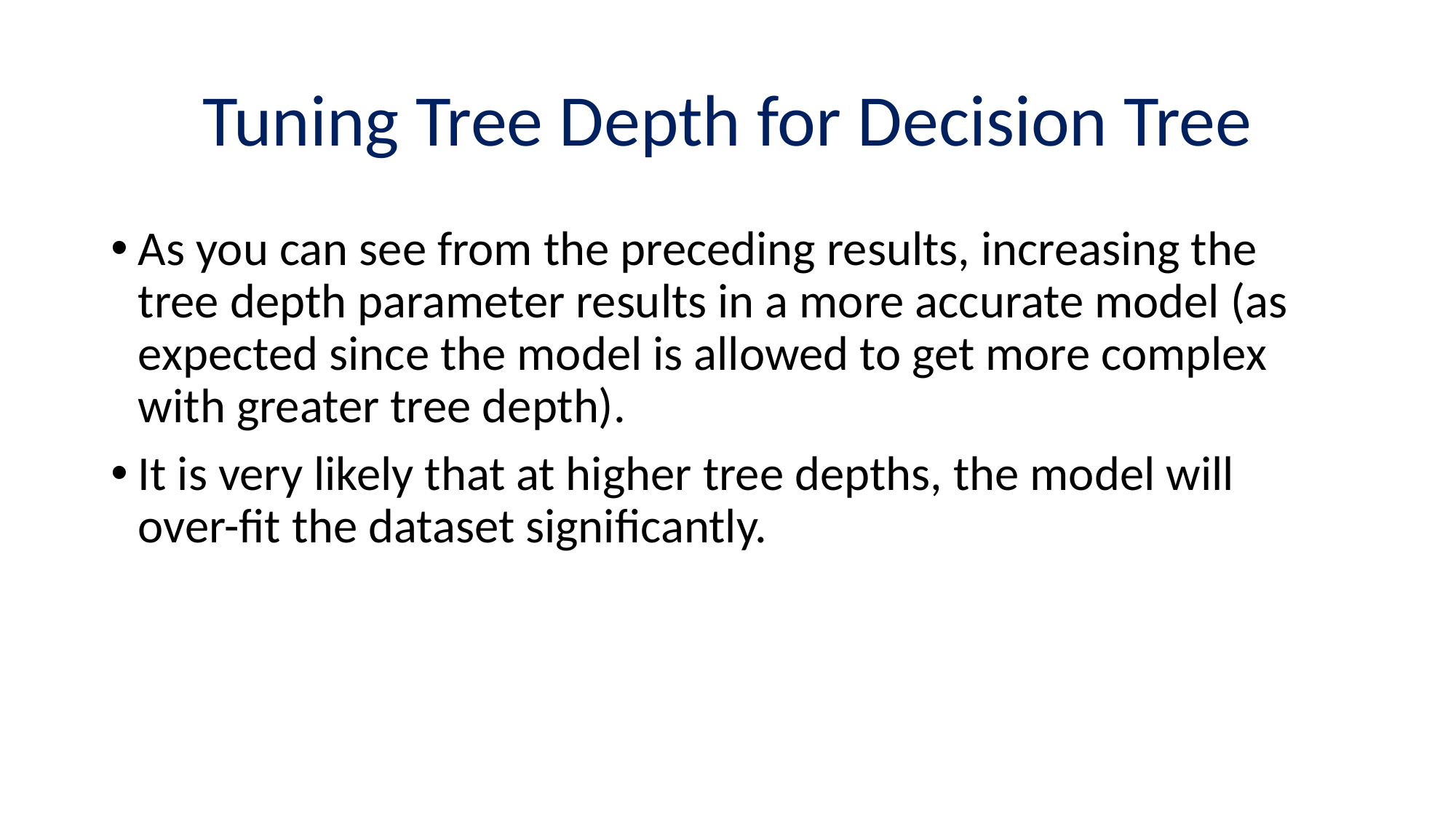

# Tuning Tree Depth for Decision Tree
As you can see from the preceding results, increasing the tree depth parameter results in a more accurate model (as expected since the model is allowed to get more complex with greater tree depth).
It is very likely that at higher tree depths, the model will over-fit the dataset significantly.